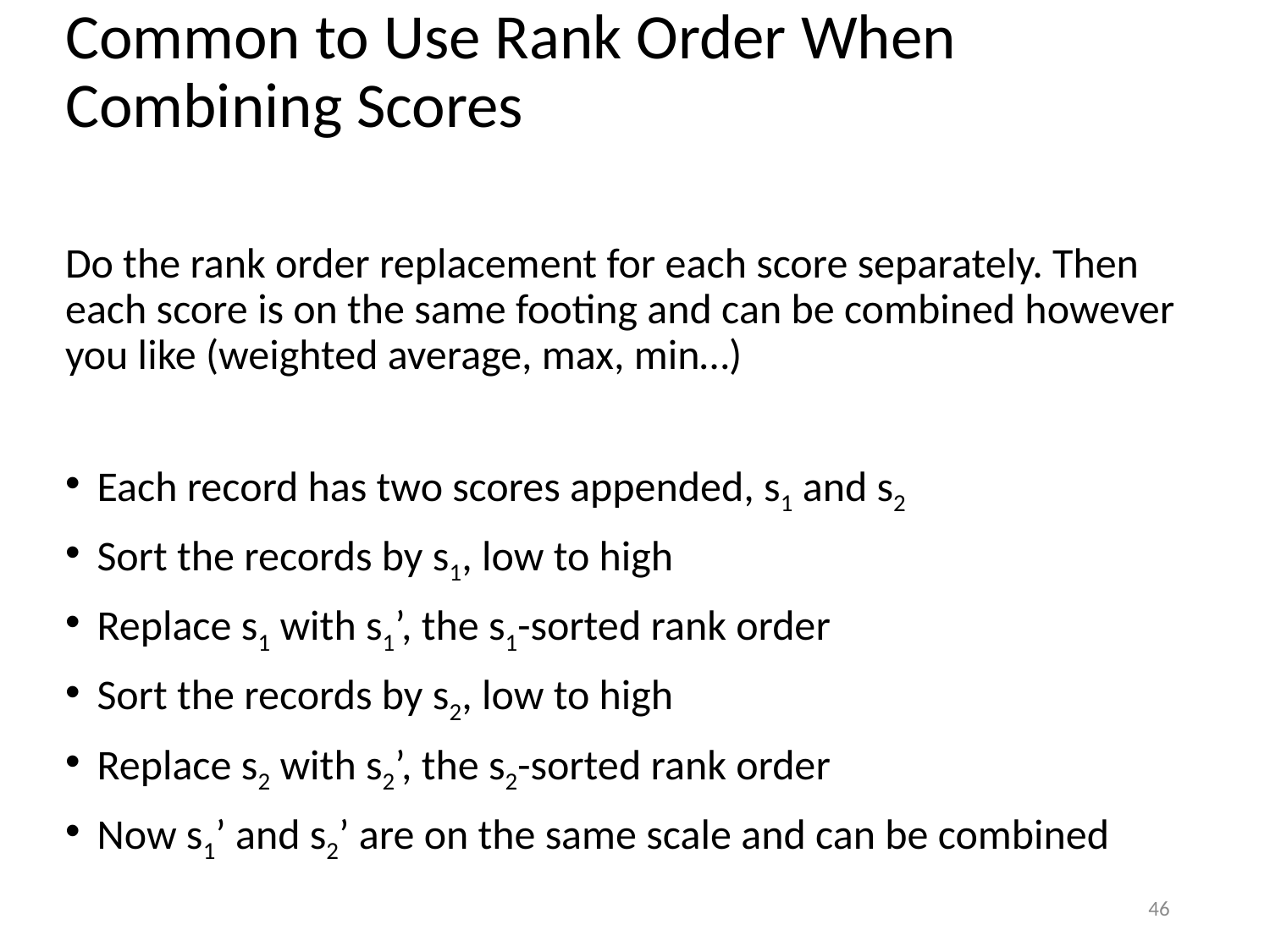

# Common to Use Rank Order When Combining Scores
Do the rank order replacement for each score separately. Then each score is on the same footing and can be combined however you like (weighted average, max, min…)

Each record has two scores appended, s1 and s2
Sort the records by s1, low to high
Replace s1 with s1’, the s1-sorted rank order
Sort the records by s2, low to high
Replace s2 with s2’, the s2-sorted rank order
Now s1’ and s2’ are on the same scale and can be combined
46